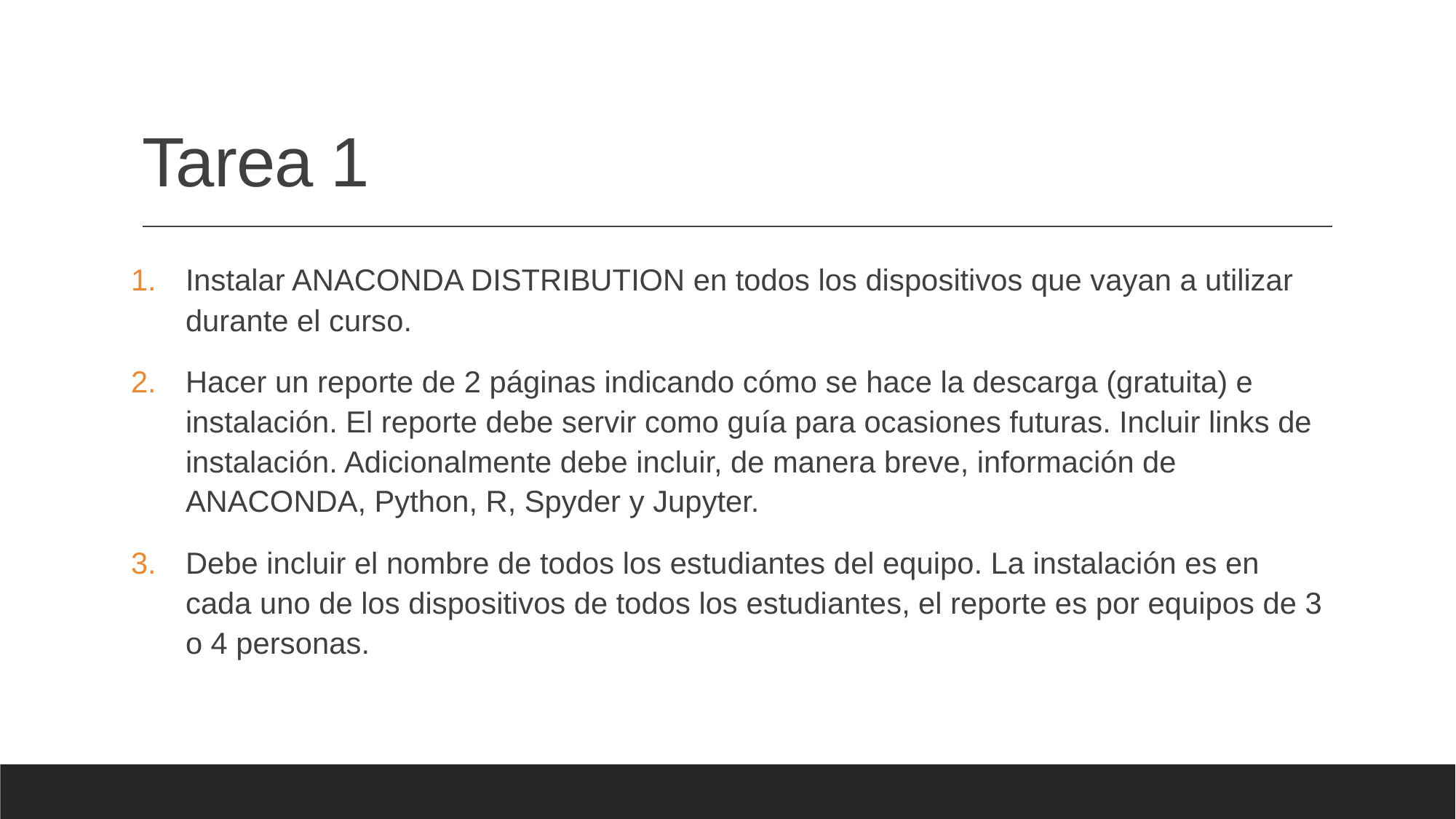

# Tarea 1
Instalar ANACONDA DISTRIBUTION en todos los dispositivos que vayan a utilizar durante el curso.
Hacer un reporte de 2 páginas indicando cómo se hace la descarga (gratuita) e instalación. El reporte debe servir como guía para ocasiones futuras. Incluir links de instalación. Adicionalmente debe incluir, de manera breve, información de ANACONDA, Python, R, Spyder y Jupyter.
Debe incluir el nombre de todos los estudiantes del equipo. La instalación es en cada uno de los dispositivos de todos los estudiantes, el reporte es por equipos de 3 o 4 personas.